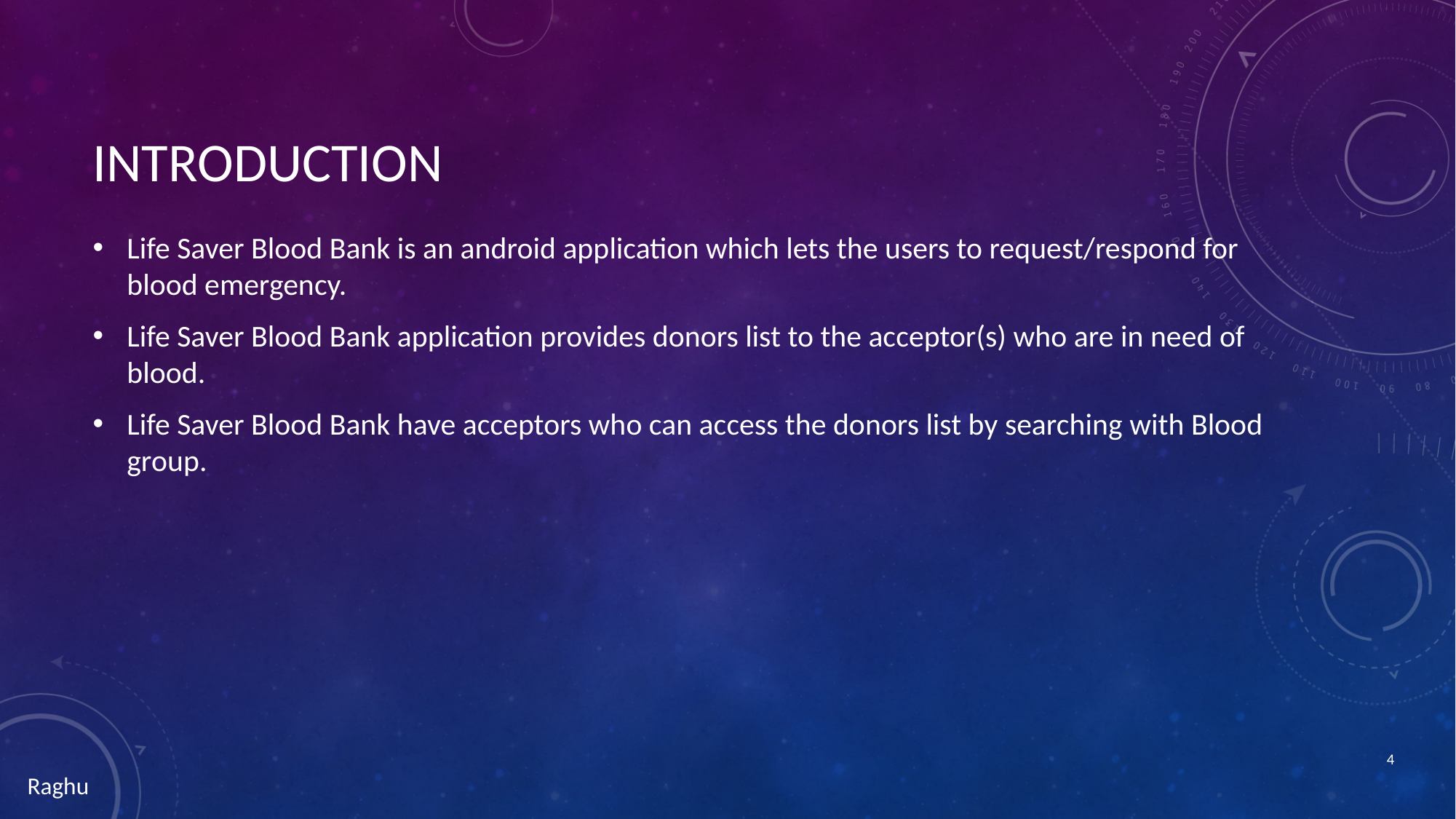

# Introduction
Life Saver Blood Bank is an android application which lets the users to request/respond for blood emergency.
Life Saver Blood Bank application provides donors list to the acceptor(s) who are in need of blood.
Life Saver Blood Bank have acceptors who can access the donors list by searching with Blood group.

4
Raghu